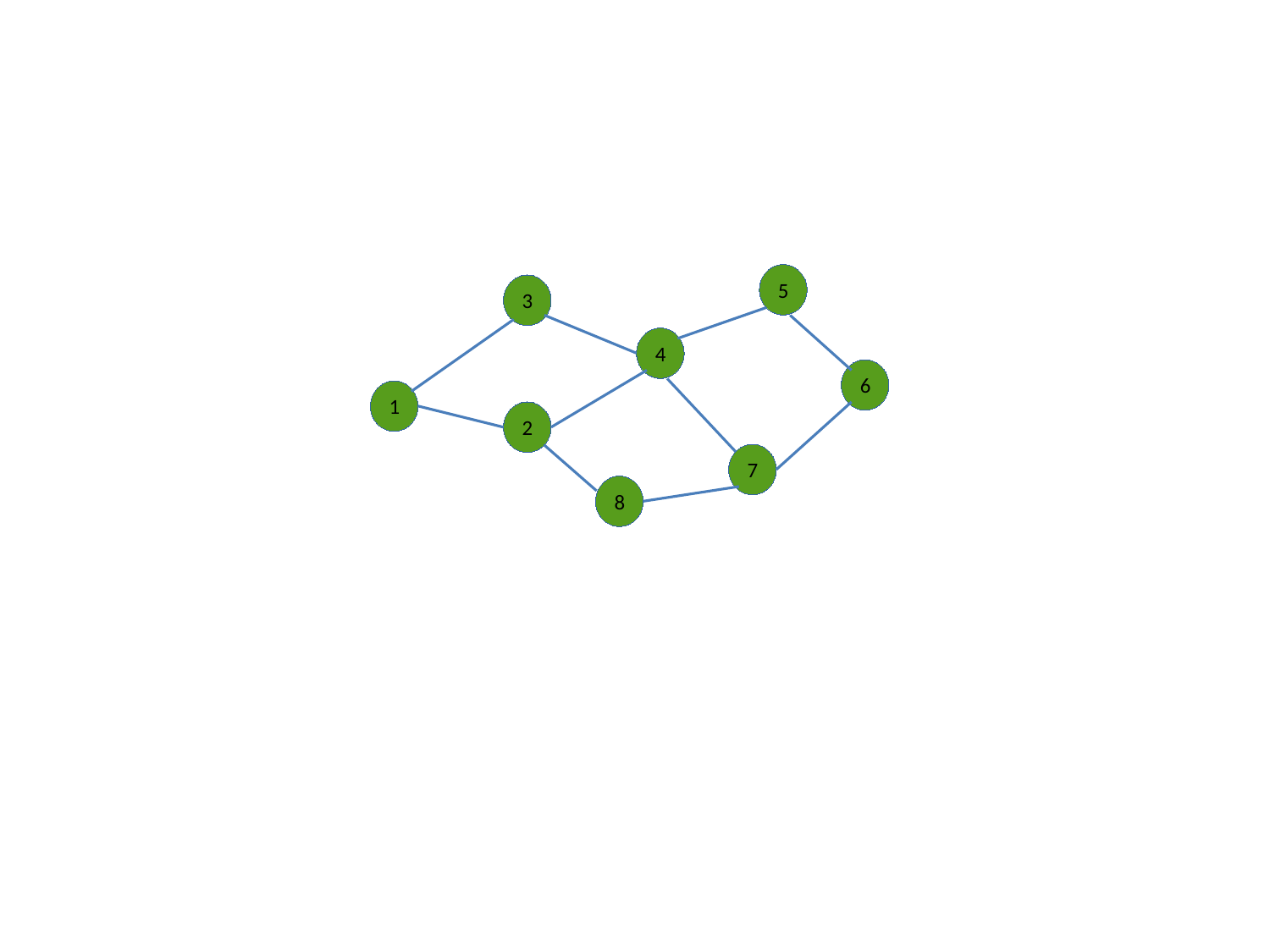

5

3

4

6

1

2

7

8